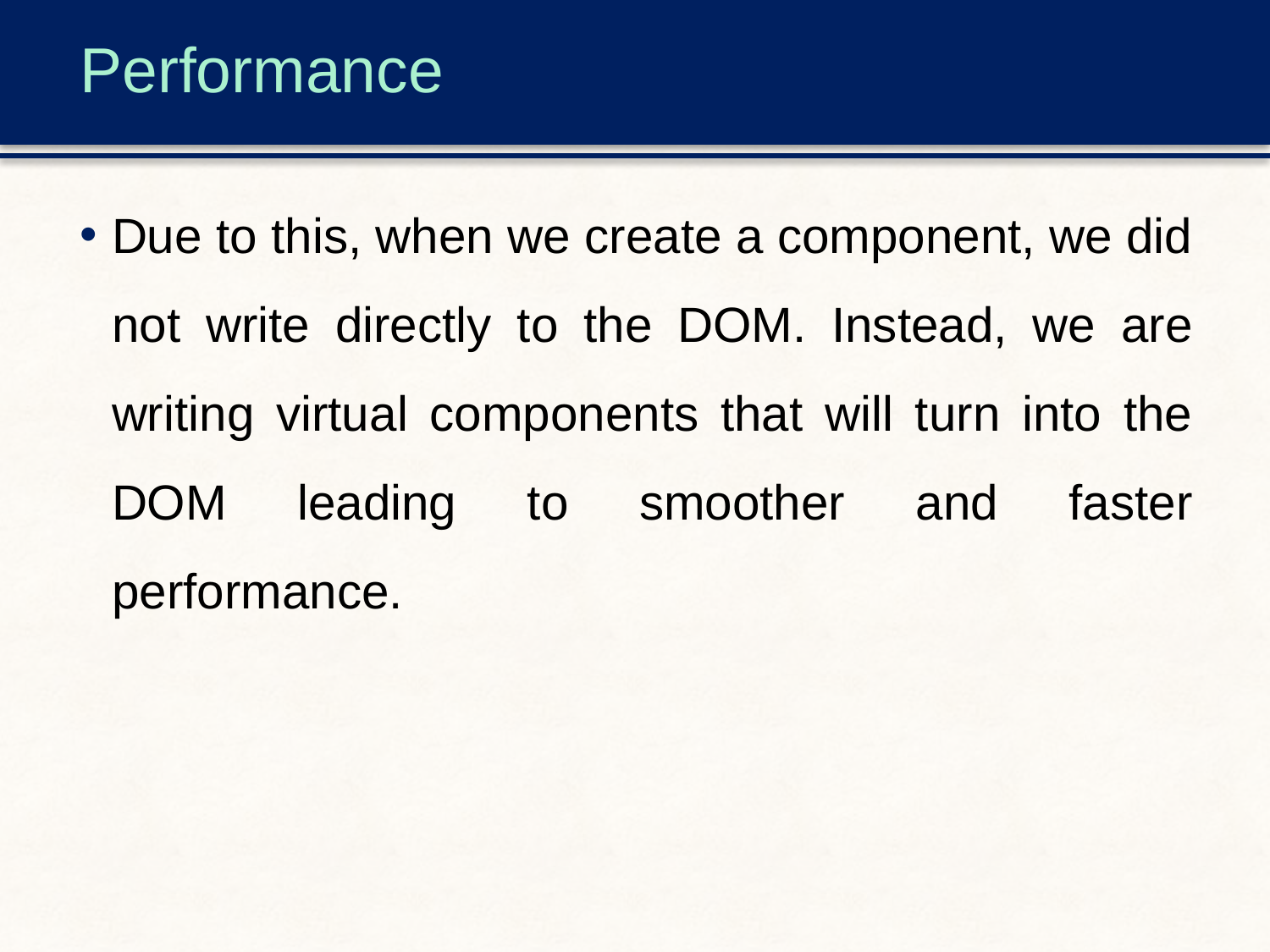

# Performance
Due to this, when we create a component, we did not write directly to the DOM. Instead, we are writing virtual components that will turn into the DOM leading to smoother and faster performance.